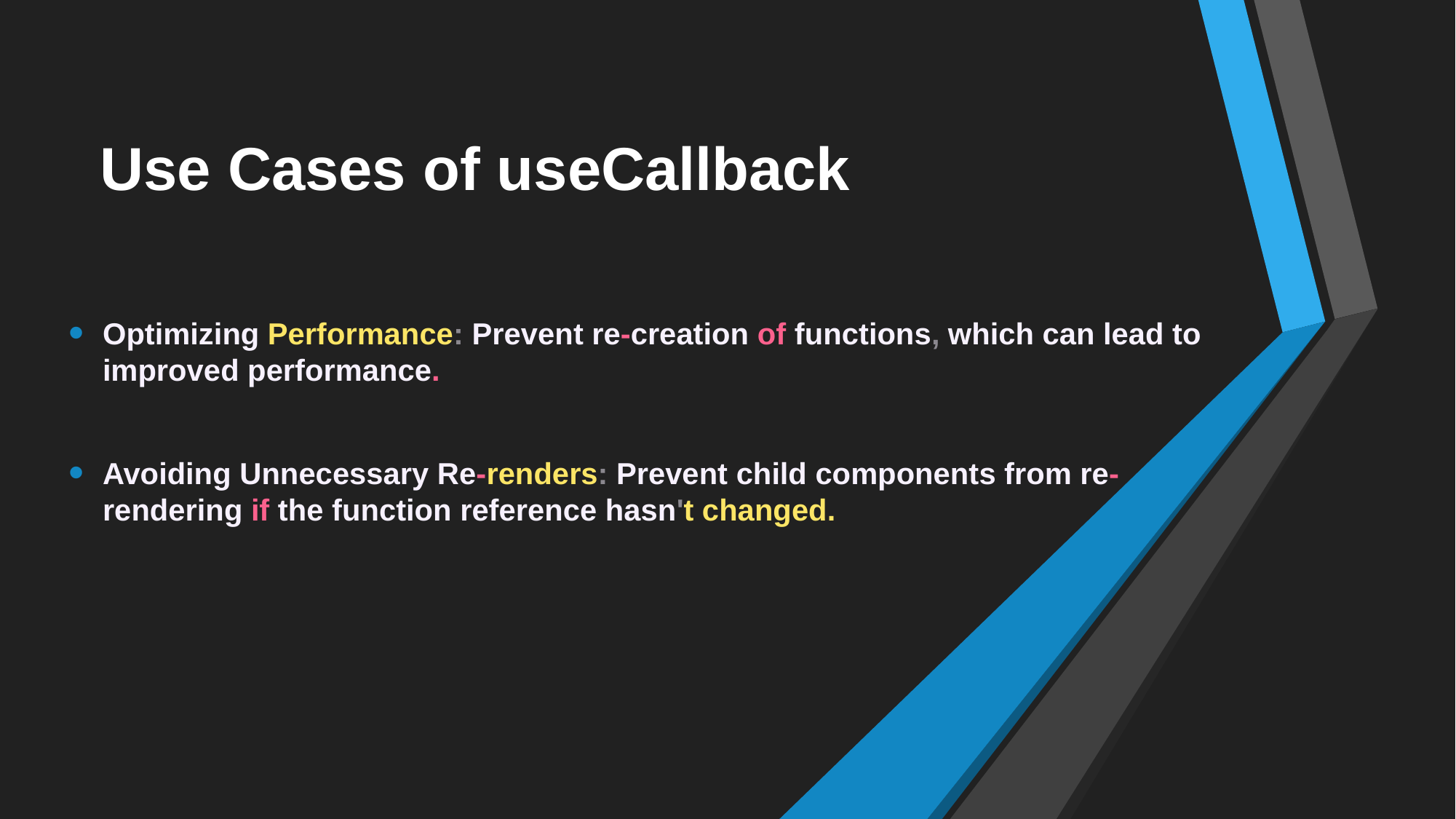

Use Cases of useCallback
Optimizing Performance: Prevent re-creation of functions, which can lead to improved performance.

Avoiding Unnecessary Re-renders: Prevent child components from re-rendering if the function reference hasn't changed.